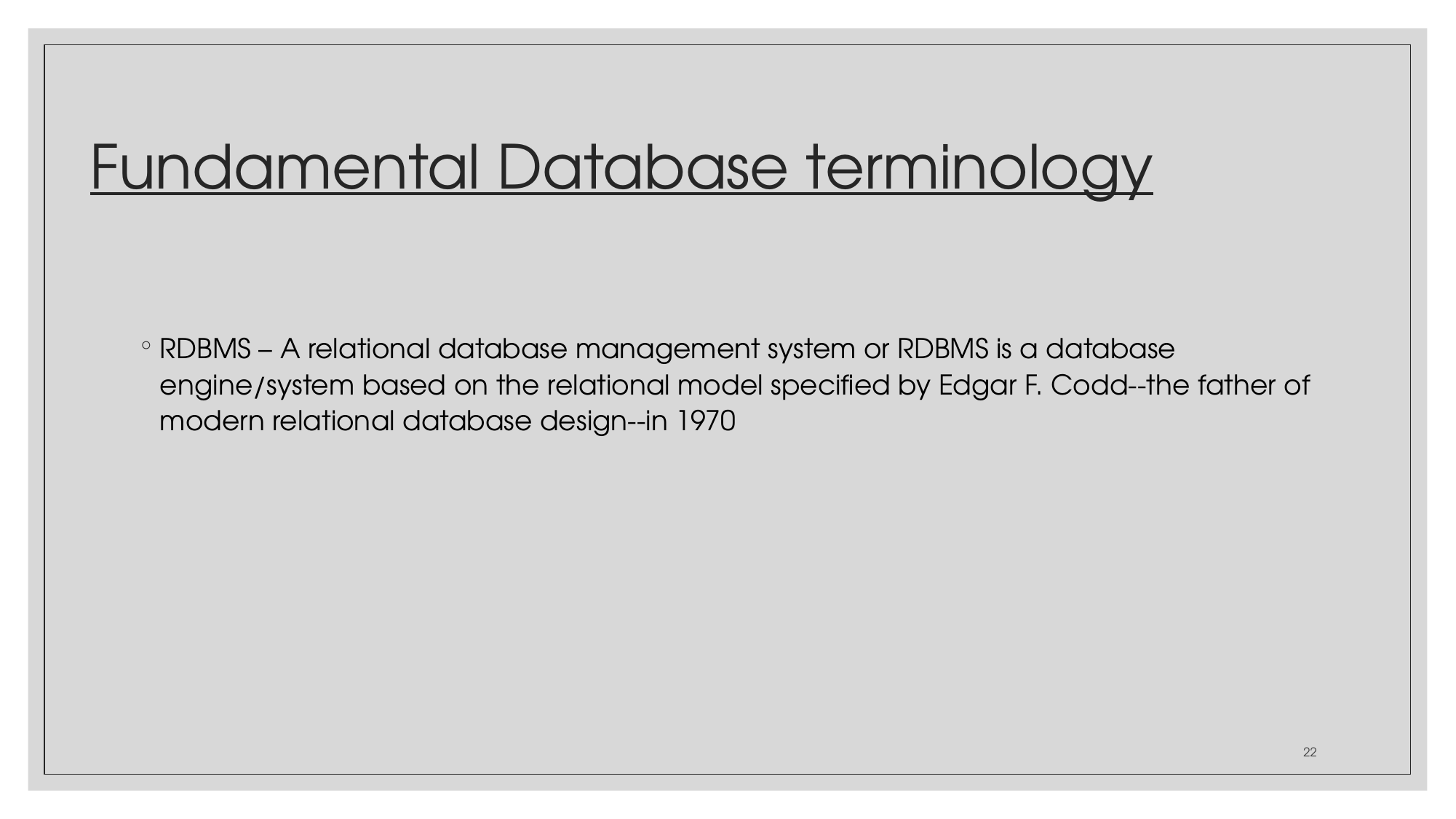

# Fundamental Database terminology
RDBMS – A relational database management system or RDBMS is a database engine/system based on the relational model specified by Edgar F. Codd--the father of modern relational database design--in 1970
22